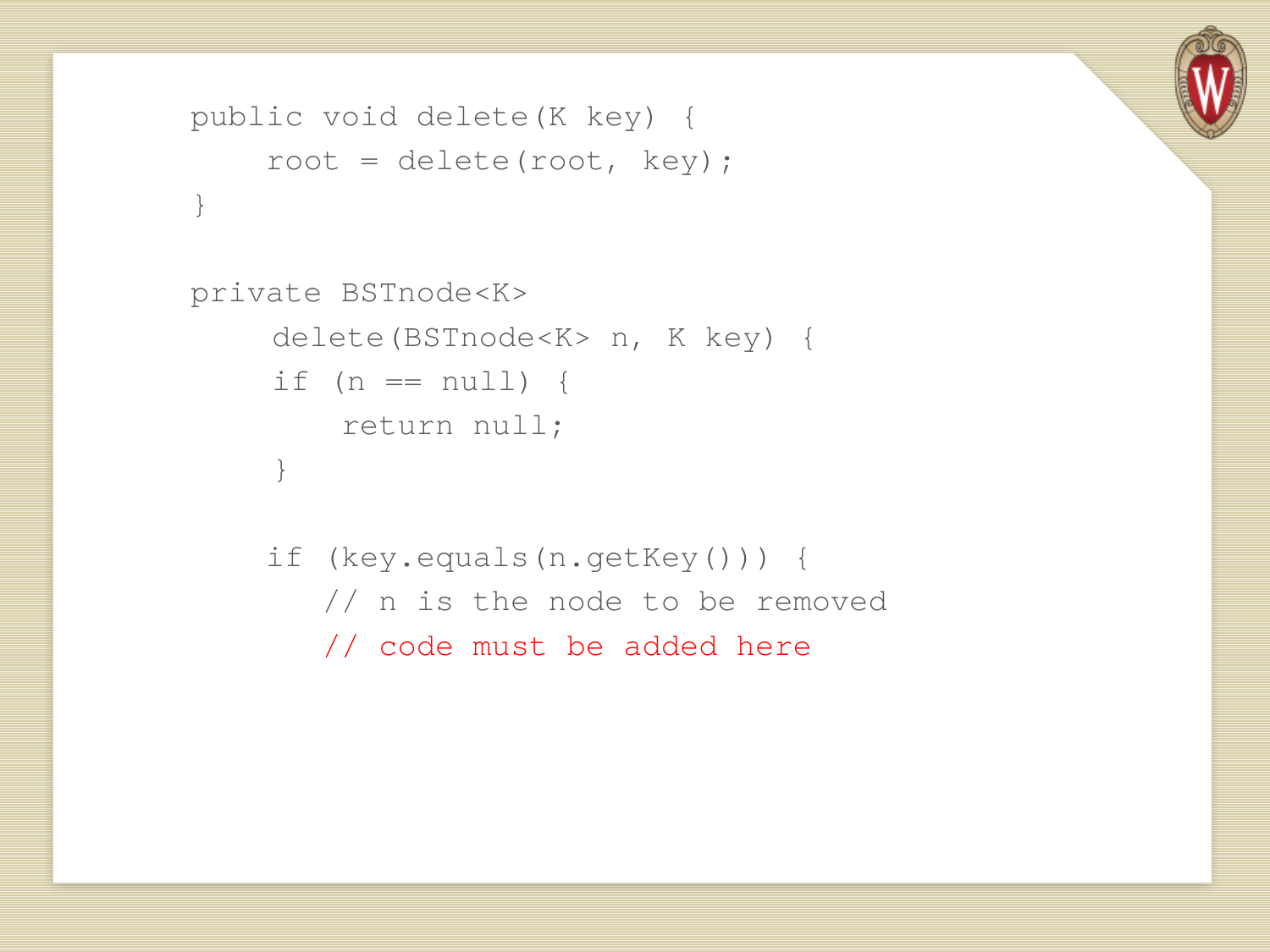

public void delete(K key) {
    root = delete(root, key);
}

private BSTnode<K>
	delete(BSTnode<K> n, K key) {
    	if (n == null) {
        return null;
    	}

    if (key.equals(n.getKey())) {
       // n is the node to be removed
       // code must be added here